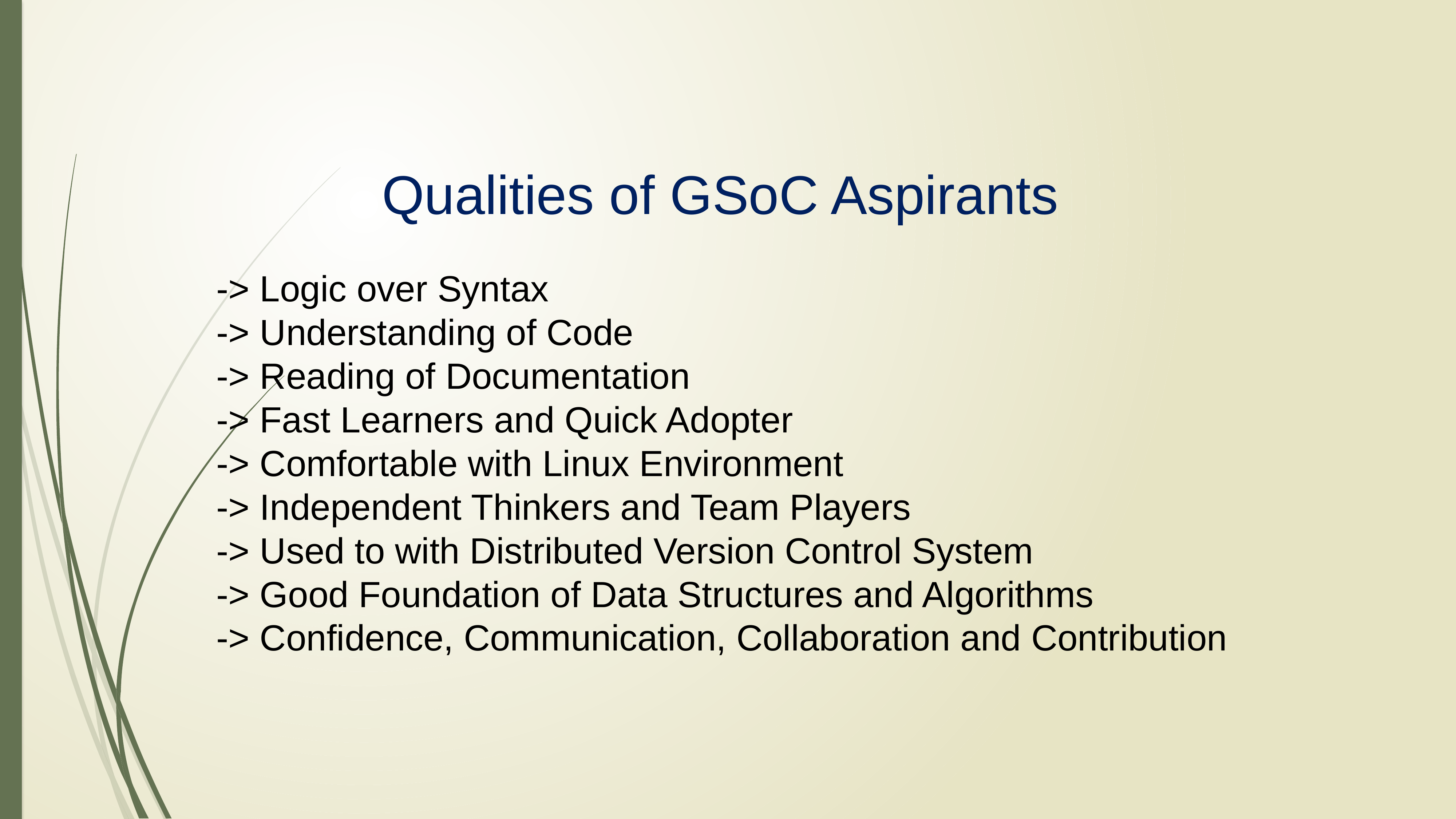

# Qualities of GSoC Aspirants
-> Logic over Syntax
-> Understanding of Code
-> Reading of Documentation
-> Fast Learners and Quick Adopter
-> Comfortable with Linux Environment
-> Independent Thinkers and Team Players
-> Used to with Distributed Version Control System
-> Good Foundation of Data Structures and Algorithms
-> Confidence, Communication, Collaboration and Contribution